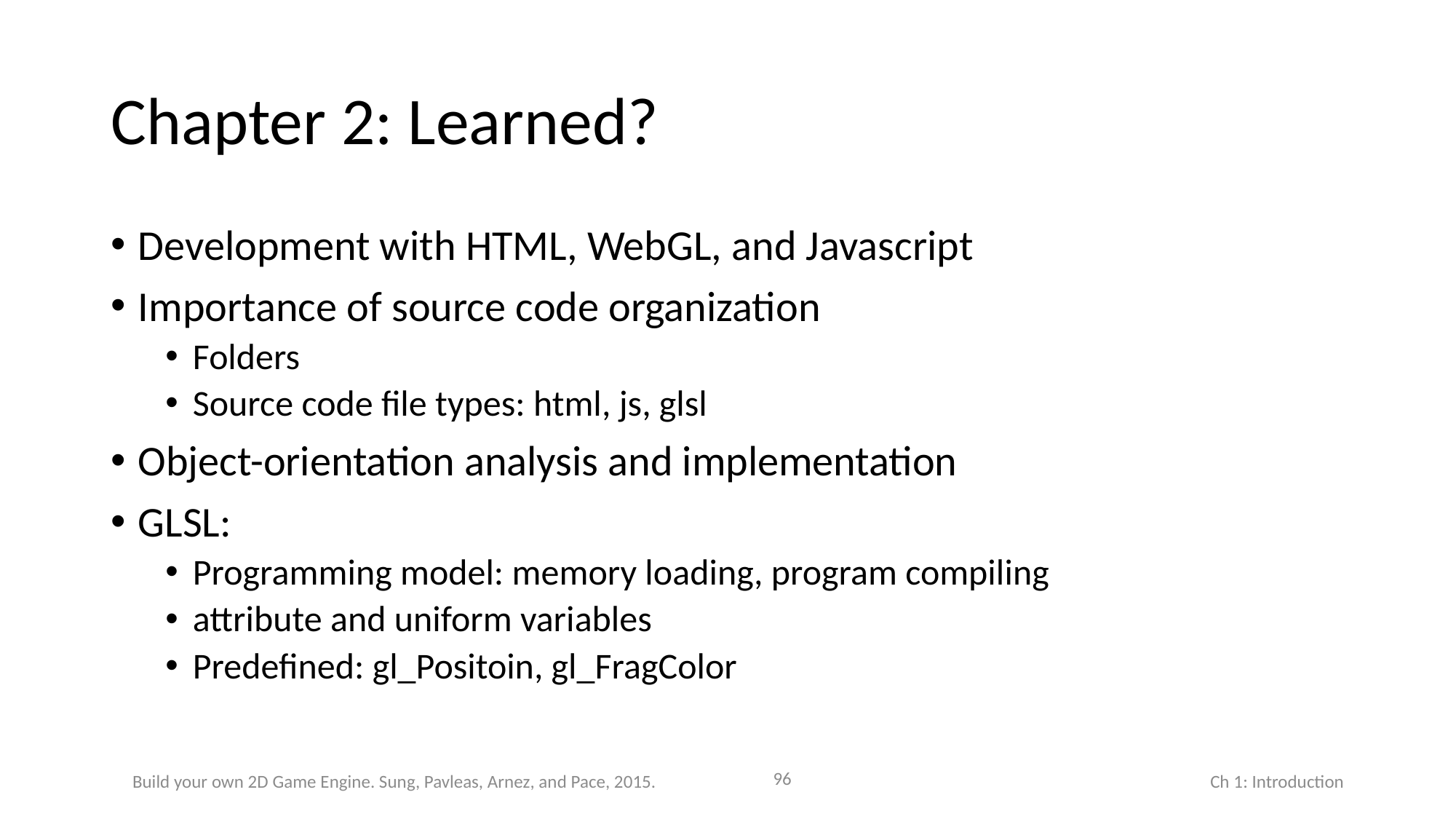

# Chapter 2: Learned?
Development with HTML, WebGL, and Javascript
Importance of source code organization
Folders
Source code file types: html, js, glsl
Object-orientation analysis and implementation
GLSL:
Programming model: memory loading, program compiling
attribute and uniform variables
Predefined: gl_Positoin, gl_FragColor